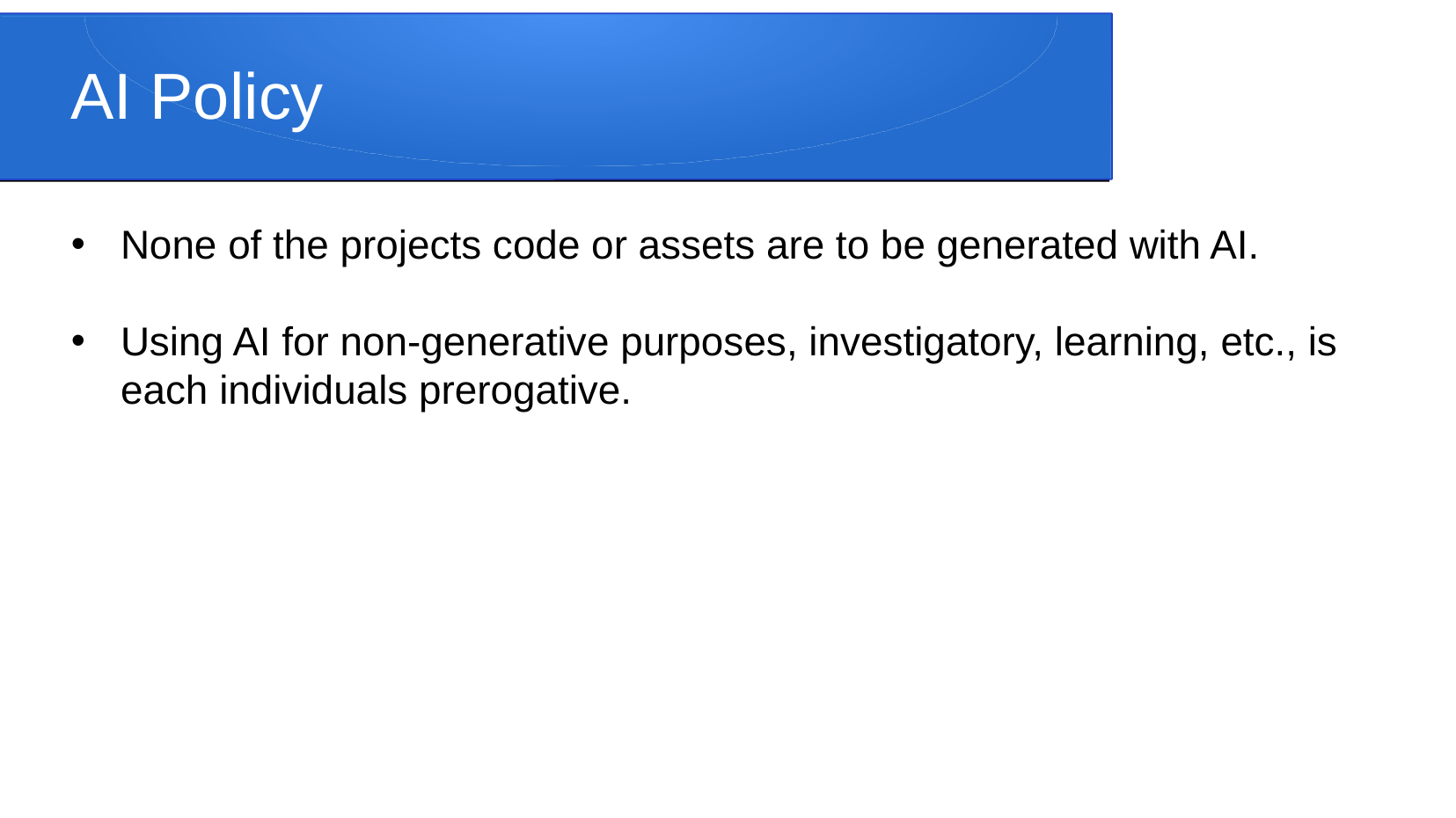

# AI Policy
None of the projects code or assets are to be generated with AI.

Using AI for non-generative purposes, investigatory, learning, etc., is each individuals prerogative.